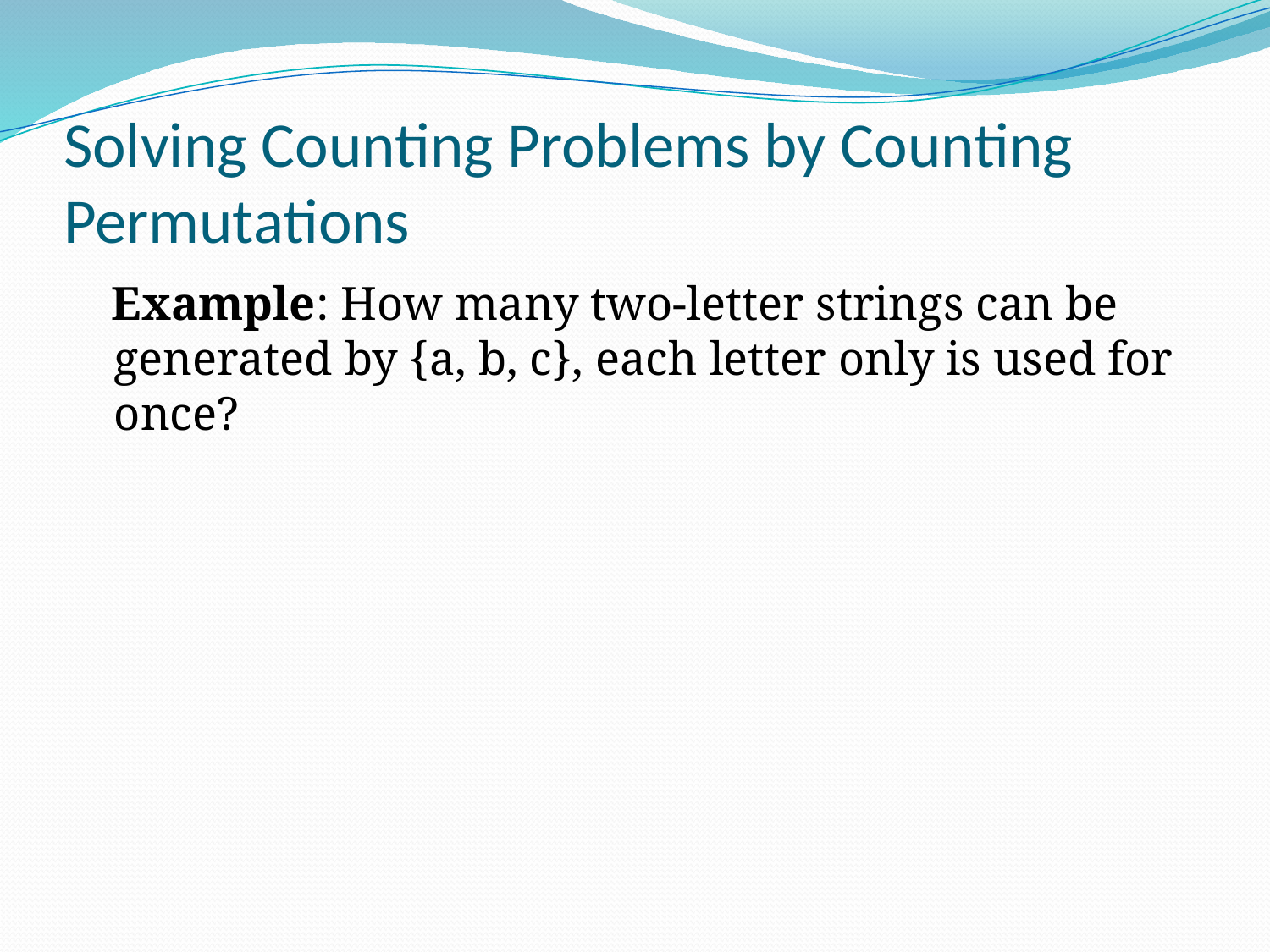

# Solving Counting Problems by Counting Permutations
   Example: How many two-letter strings can be generated by {a, b, c}, each letter only is used for once?